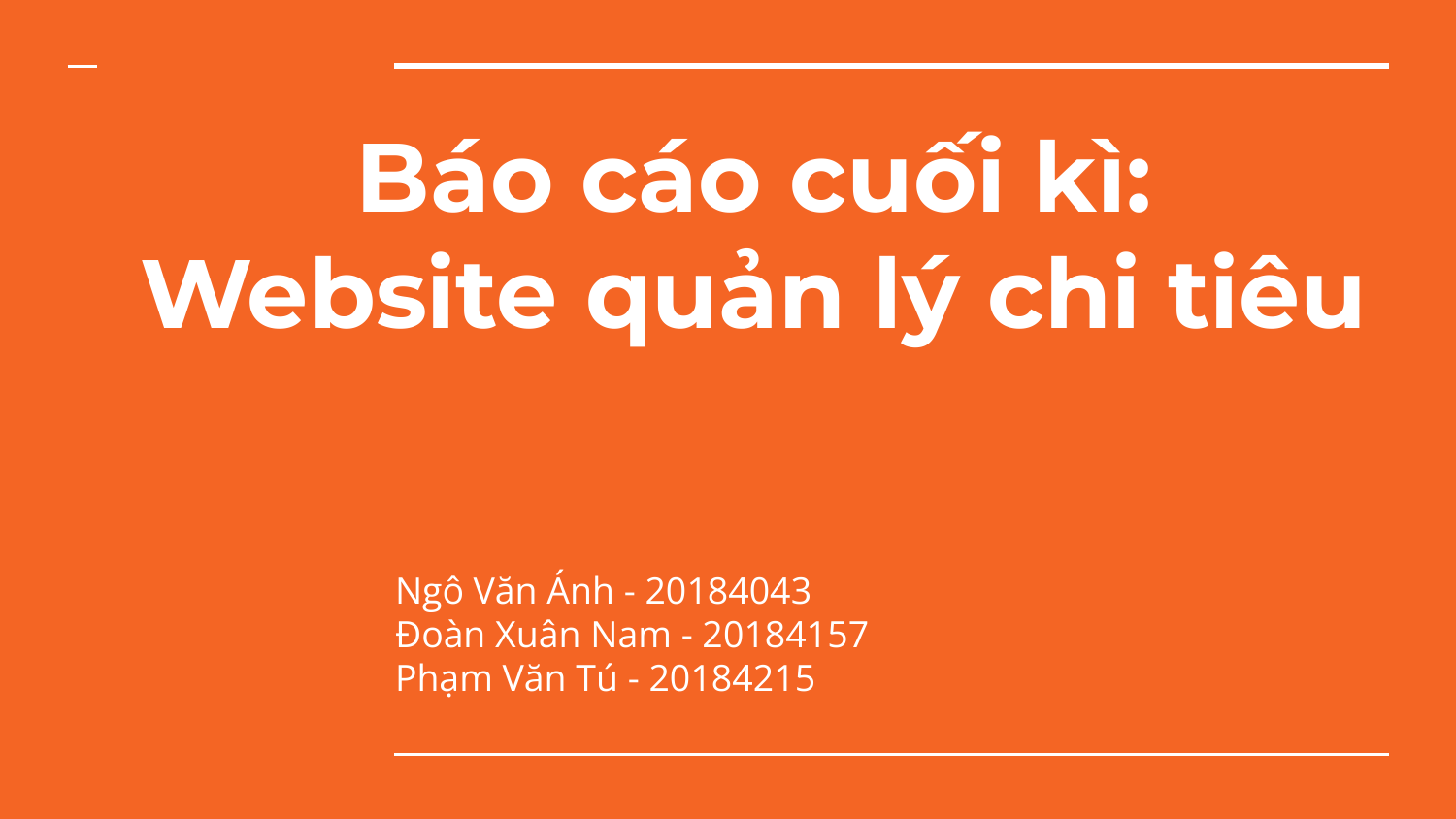

# Báo cáo cuối kì: Website quản lý chi tiêu
Ngô Văn Ánh - 20184043
Đoàn Xuân Nam - 20184157
Phạm Văn Tú - 20184215